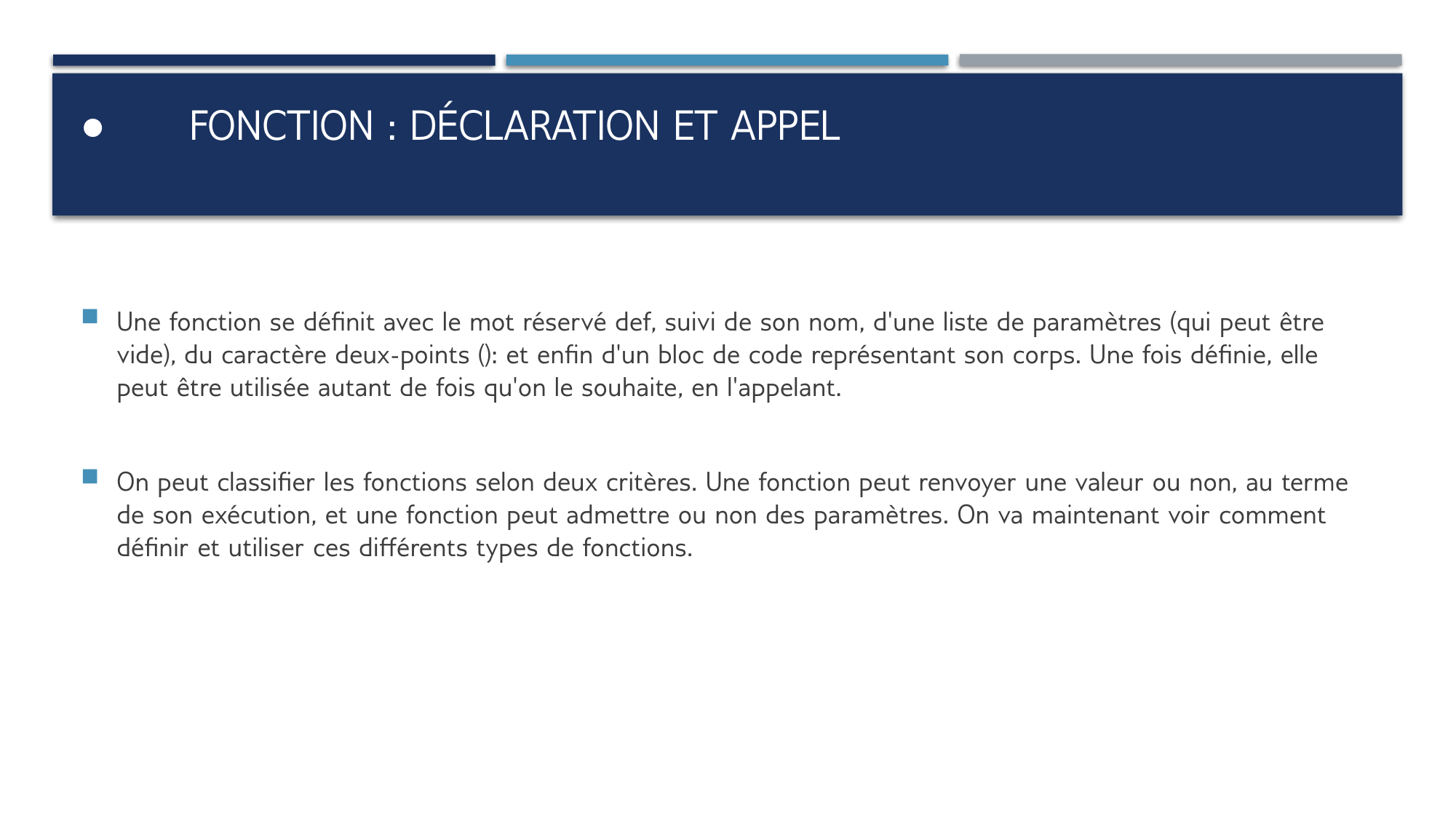

# ●	Fonction : déclaration et appel
Une fonction se définit avec le mot réservé def, suivi de son nom, d'une liste de paramètres (qui peut être vide), du caractère deux-points (): et enfin d'un bloc de code représentant son corps. Une fois définie, elle peut être utilisée autant de fois qu'on le souhaite, en l'appelant.

On peut classifier les fonctions selon deux critères. Une fonction peut renvoyer une valeur ou non, au terme de son exécution, et une fonction peut admettre ou non des paramètres. On va maintenant voir comment définir et utiliser ces différents types de fonctions.